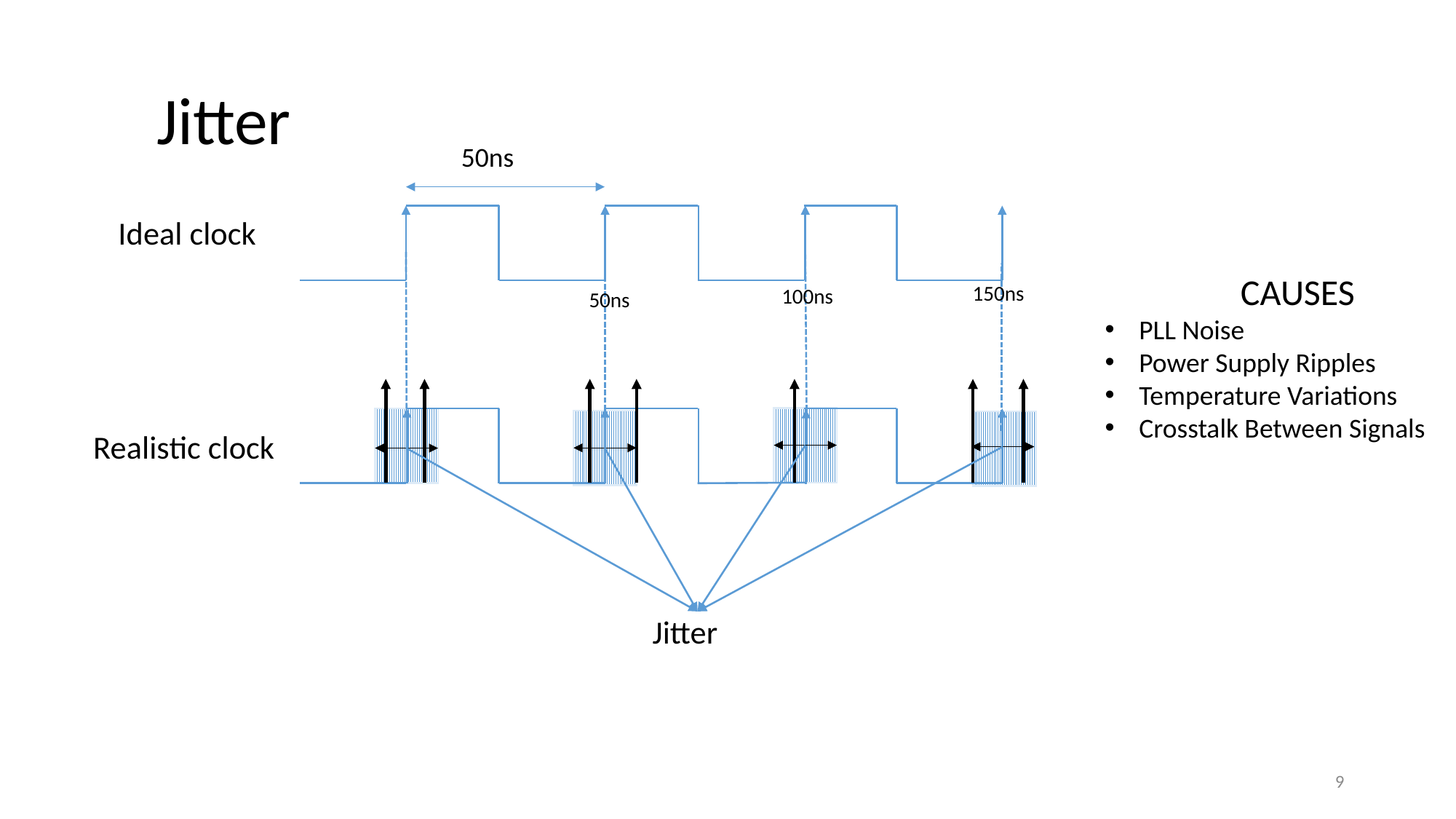

Jitter
50ns
Ideal clock
CAUSES
PLL Noise
Power Supply Ripples
Temperature Variations
Crosstalk Between Signals
150ns
100ns
50ns

Realistic clock
Jitter
9